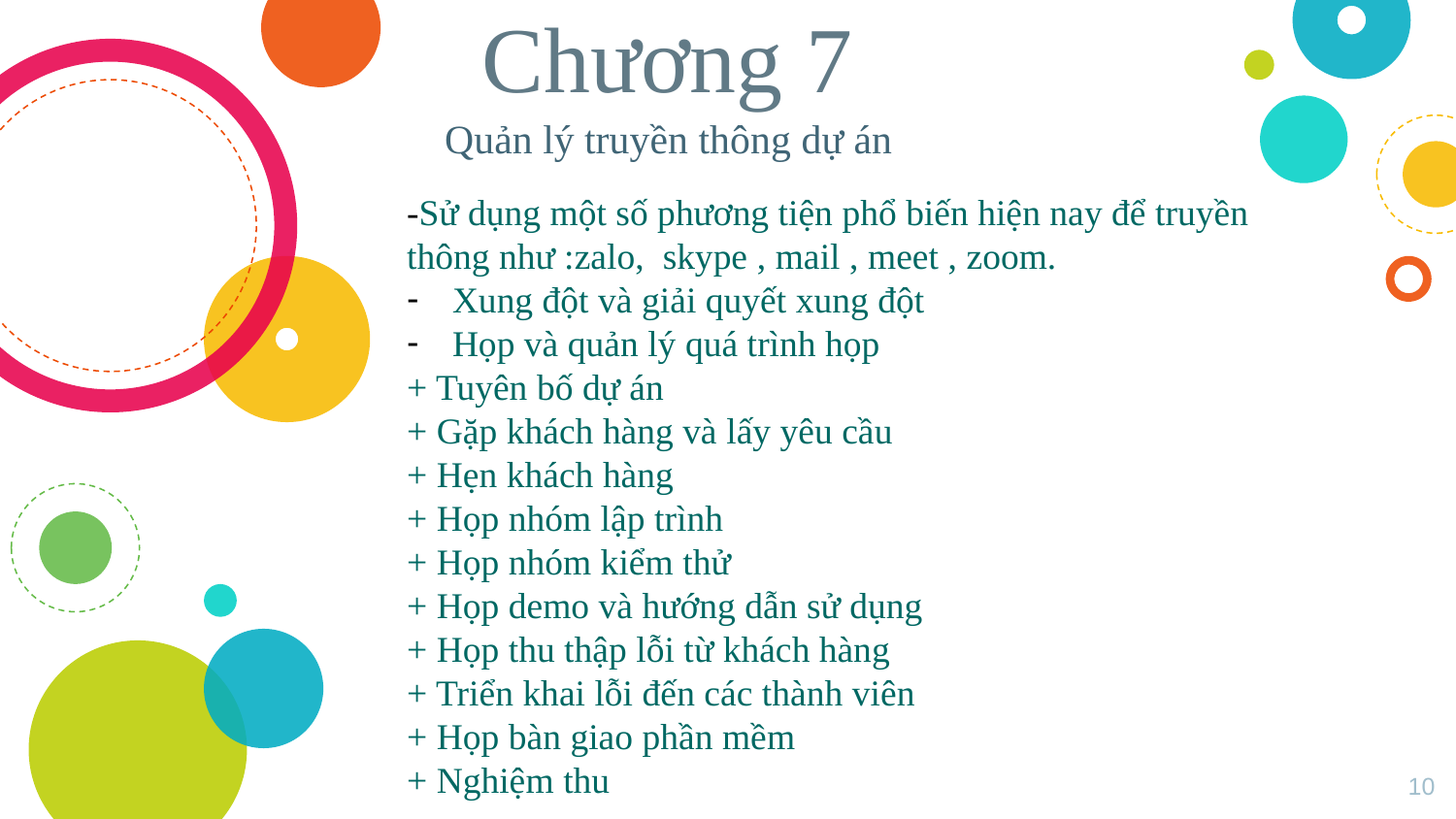

# Chương 7
Quản lý truyền thông dự án
-Sử dụng một số phương tiện phổ biến hiện nay để truyền thông như :zalo,  skype , mail , meet , zoom.
Xung đột và giải quyết xung đột
Họp và quản lý quá trình họp
+ Tuyên bố dự án
+ Gặp khách hàng và lấy yêu cầu
+ Hẹn khách hàng
+ Họp nhóm lập trình
+ Họp nhóm kiểm thử
+ Họp demo và hướng dẫn sử dụng
+ Họp thu thập lỗi từ khách hàng
+ Triển khai lỗi đến các thành viên
+ Họp bàn giao phần mềm
+ Nghiệm thu

10